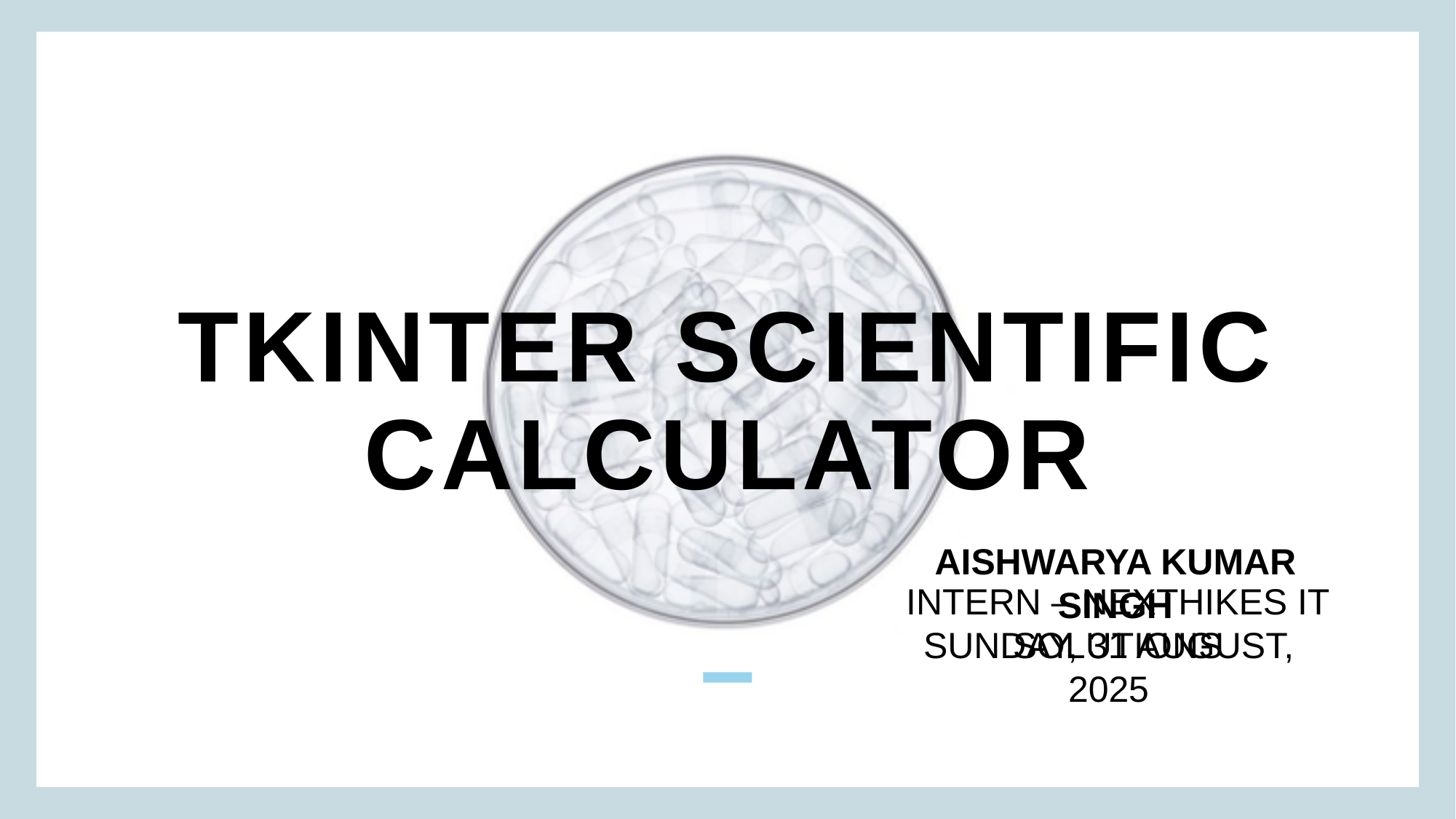

# TKINTER SCIENTIFIC CALCULATOR
AISHWARYA KUMAR SINGH

Intern – NEXTHIKES IT SOLUTIONS

SUNDAY, 31 AUGUST, 2025